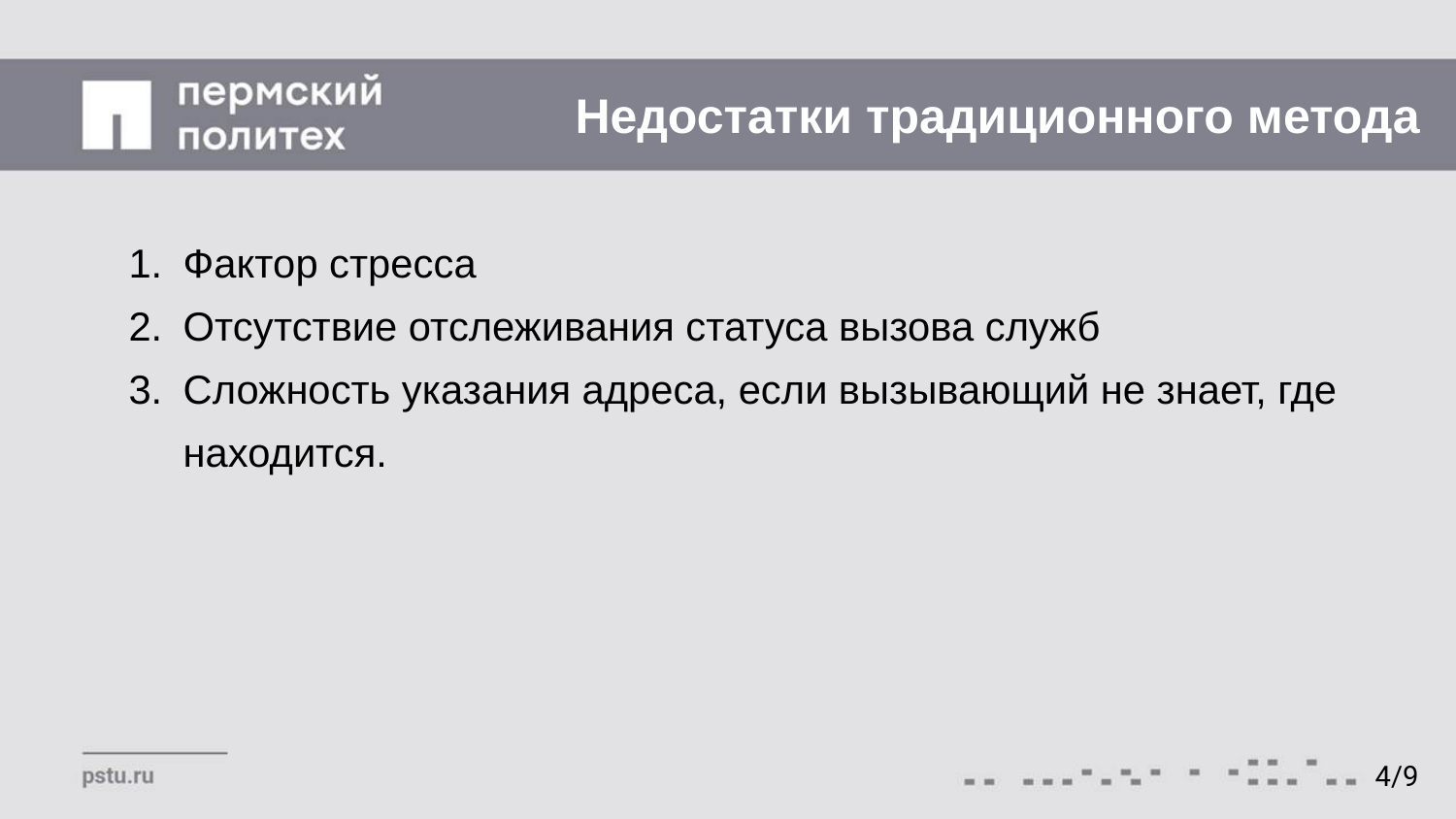

# Недостатки традиционного метода
Фактор стресса
Отсутствие отслеживания статуса вызова служб
Сложность указания адреса, если вызывающий не знает, где находится.
4/9